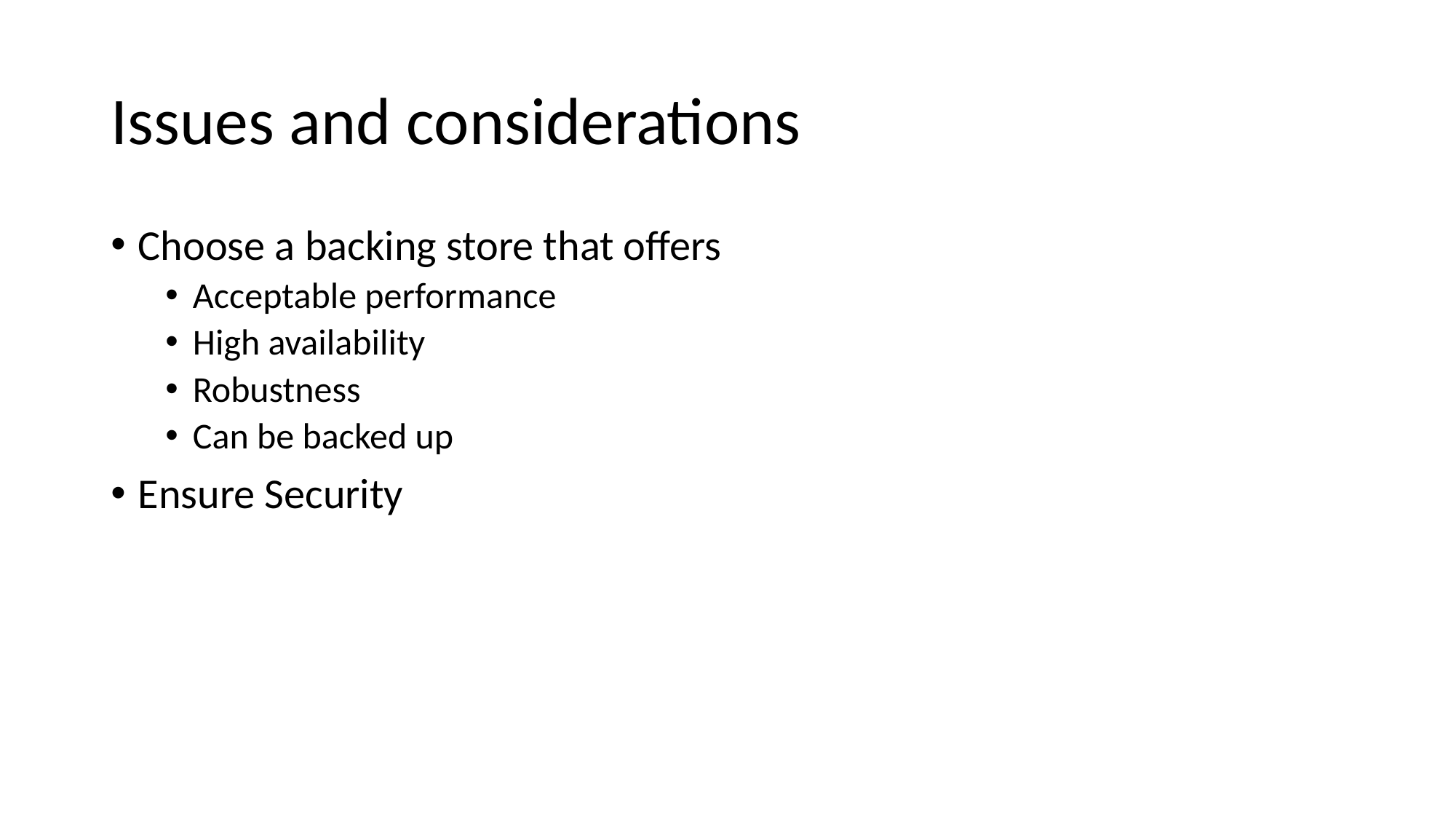

# Issues and considerations
Choose a backing store that offers
Acceptable performance
High availability
Robustness
Can be backed up
Ensure Security